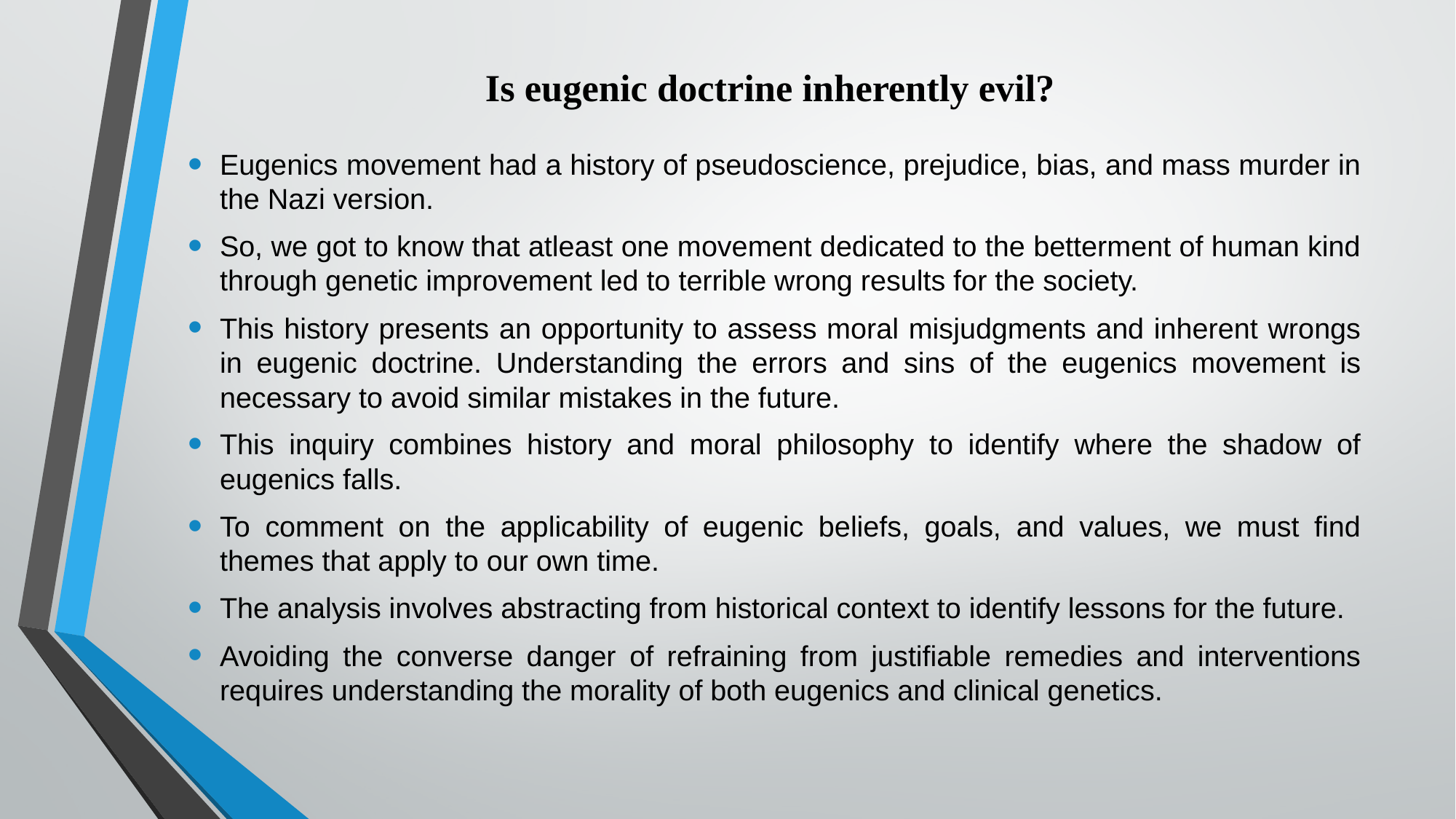

# Is eugenic doctrine inherently evil?
Eugenics movement had a history of pseudoscience, prejudice, bias, and mass murder in the Nazi version.
So, we got to know that atleast one movement dedicated to the betterment of human kind through genetic improvement led to terrible wrong results for the society.
This history presents an opportunity to assess moral misjudgments and inherent wrongs in eugenic doctrine. Understanding the errors and sins of the eugenics movement is necessary to avoid similar mistakes in the future.
This inquiry combines history and moral philosophy to identify where the shadow of eugenics falls.
To comment on the applicability of eugenic beliefs, goals, and values, we must find themes that apply to our own time.
The analysis involves abstracting from historical context to identify lessons for the future.
Avoiding the converse danger of refraining from justifiable remedies and interventions requires understanding the morality of both eugenics and clinical genetics.